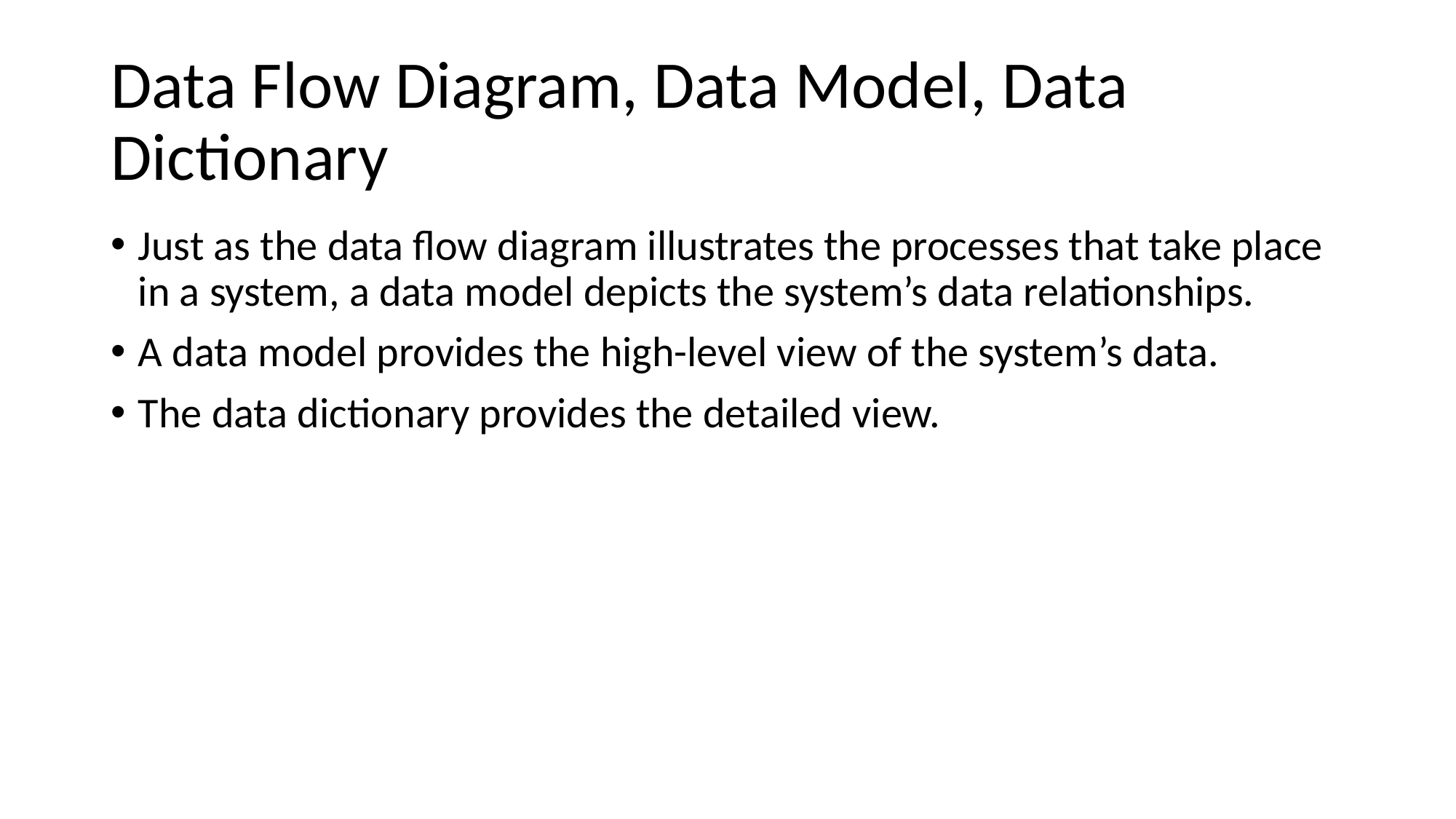

# Data Flow Diagram, Data Model, Data Dictionary
Just as the data flow diagram illustrates the processes that take place in a system, a data model depicts the system’s data relationships.
A data model provides the high-level view of the system’s data.
The data dictionary provides the detailed view.